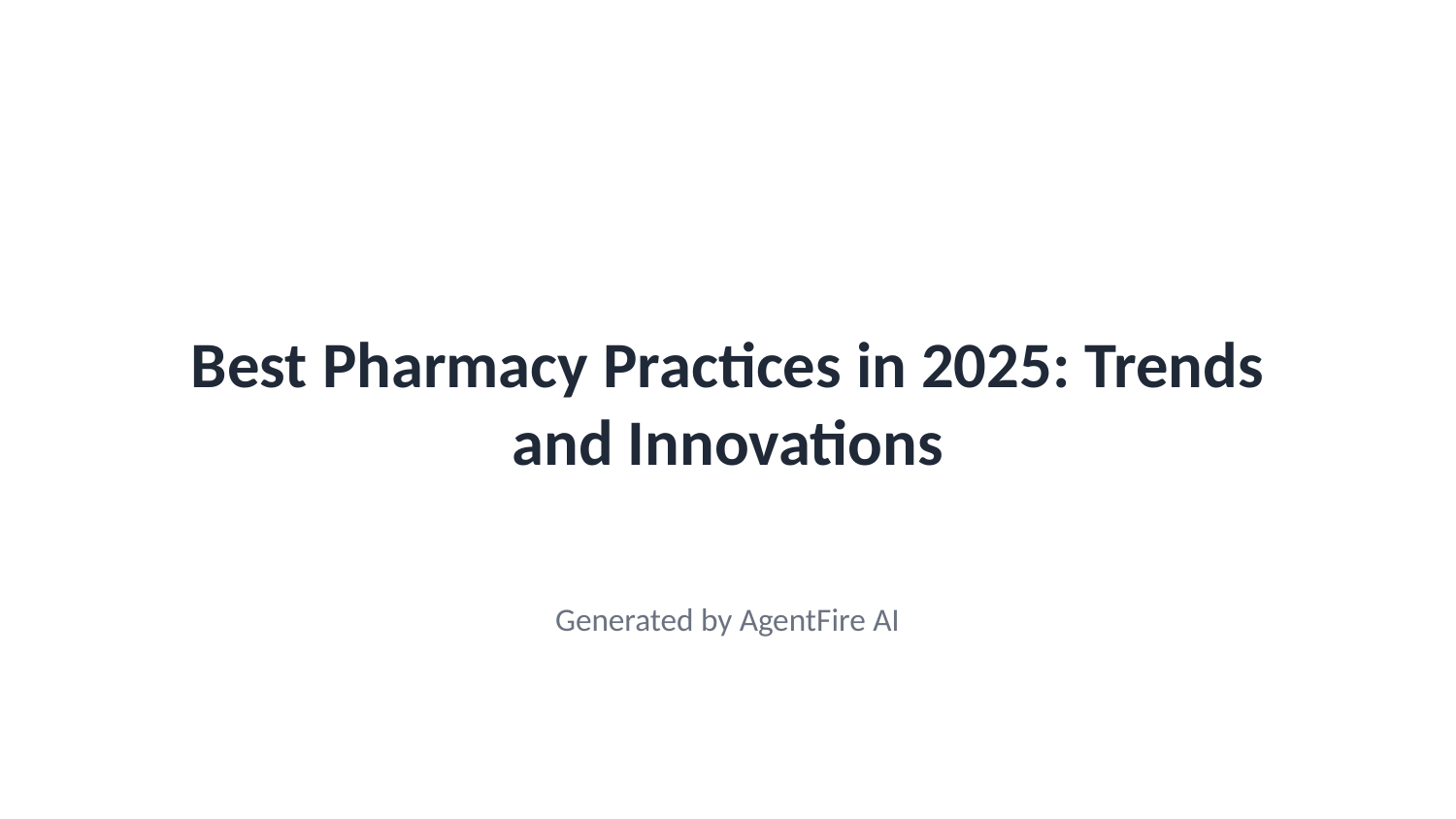

Best Pharmacy Practices in 2025: Trends and Innovations
Generated by AgentFire AI